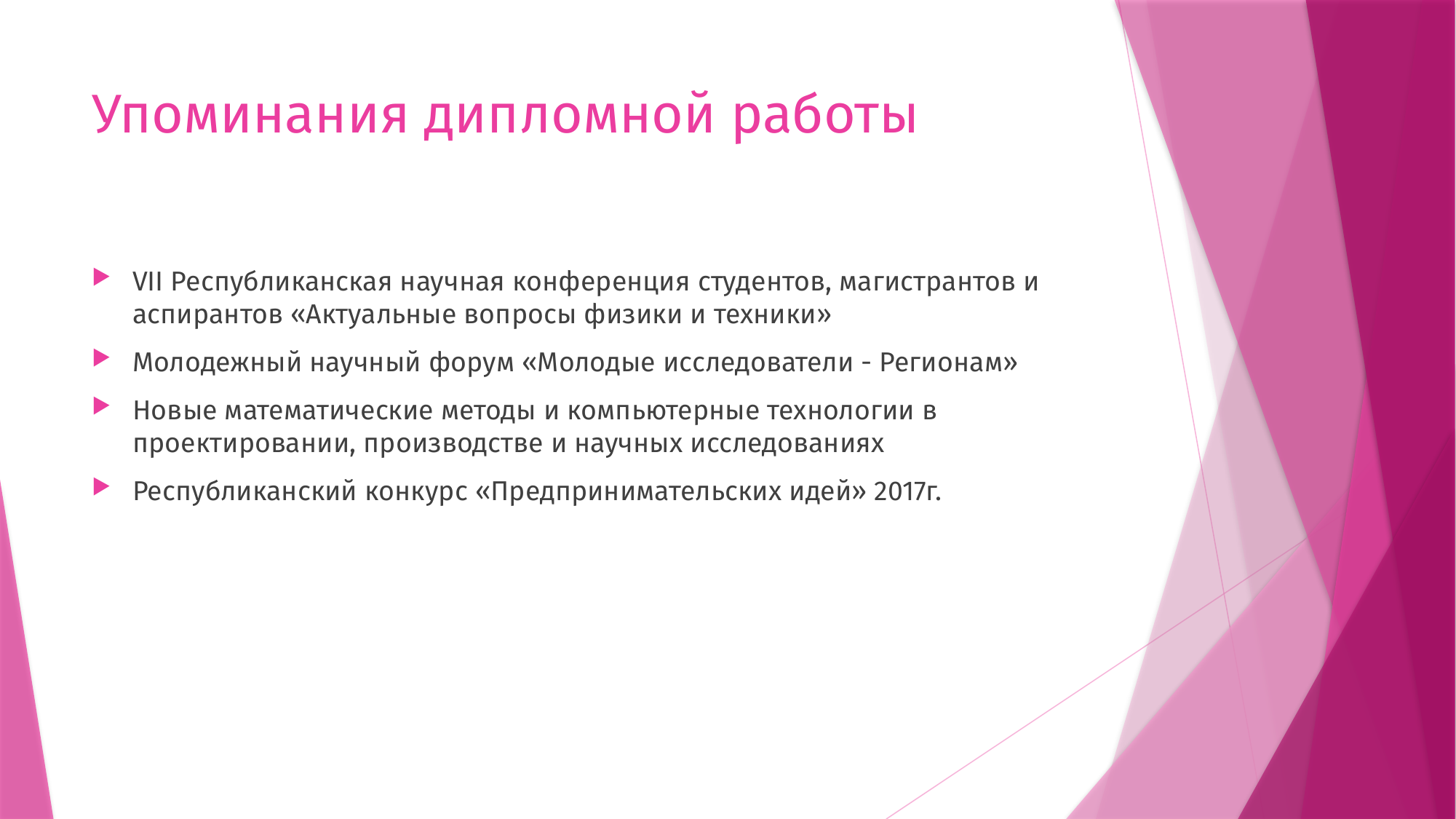

# Упоминания дипломной работы
VII Республиканская научная конференция студентов, магистрантов и аспирантов «Актуальные вопросы физики и техники»
Молодежный научный форум «Молодые исследователи - Регионам»
Новые математические методы и компьютерные технологии в проектировании, производстве и научных исследованиях
Республиканский конкурс «Предпринимательских идей» 2017г.